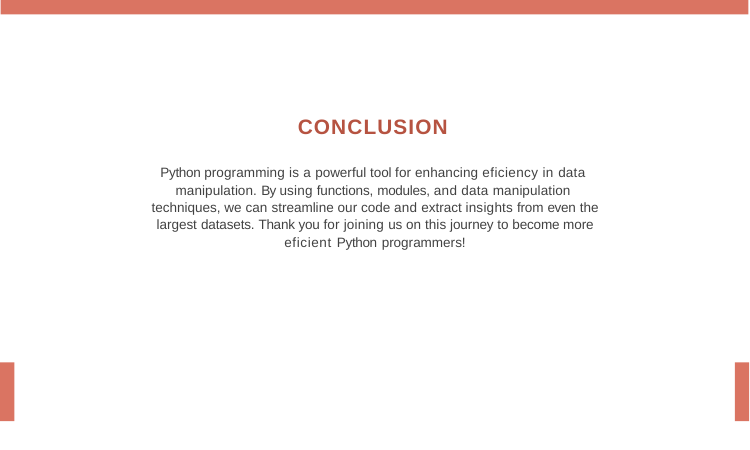

# CONCLUSION
Python programming is a powerful tool for enhancing eficiency in data  manipulation. By using functions, modules, and data manipulation  techniques, we can streamline our code and extract insights from even the  largest datasets. Thank you for joining us on this journey to become more  eficient Python programmers!